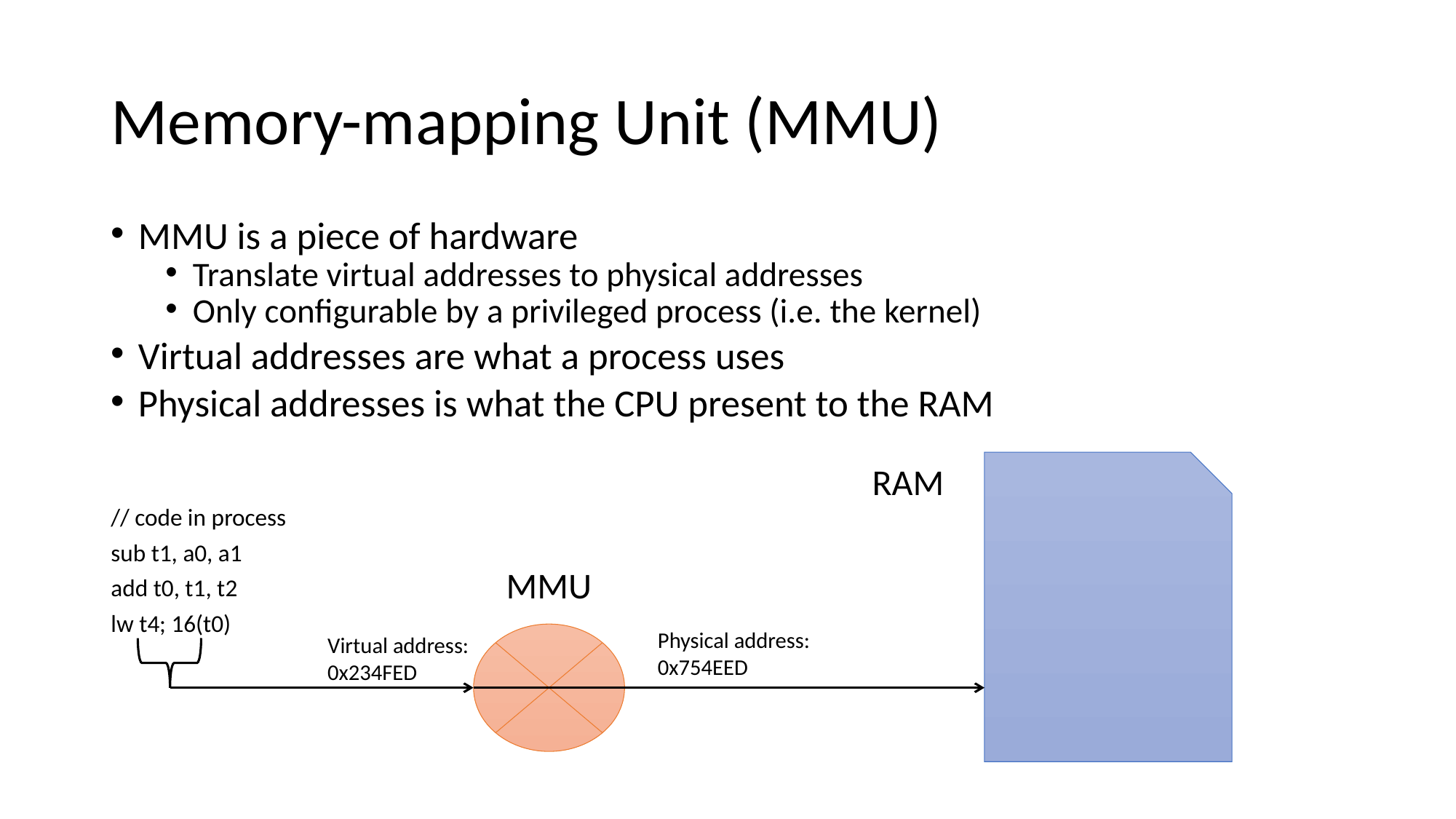

# Memory-mapping Unit (MMU)
MMU is a piece of hardware
Translate virtual addresses to physical addresses
Only configurable by a privileged process (i.e. the kernel)
Virtual addresses are what a process uses
Physical addresses is what the CPU present to the RAM

// code in process
sub t1, a0, a1
add t0, t1, t2
lw t4; 16(t0)

RAM

MMU
Physical address:
0x754EED
Virtual address:
0x234FED